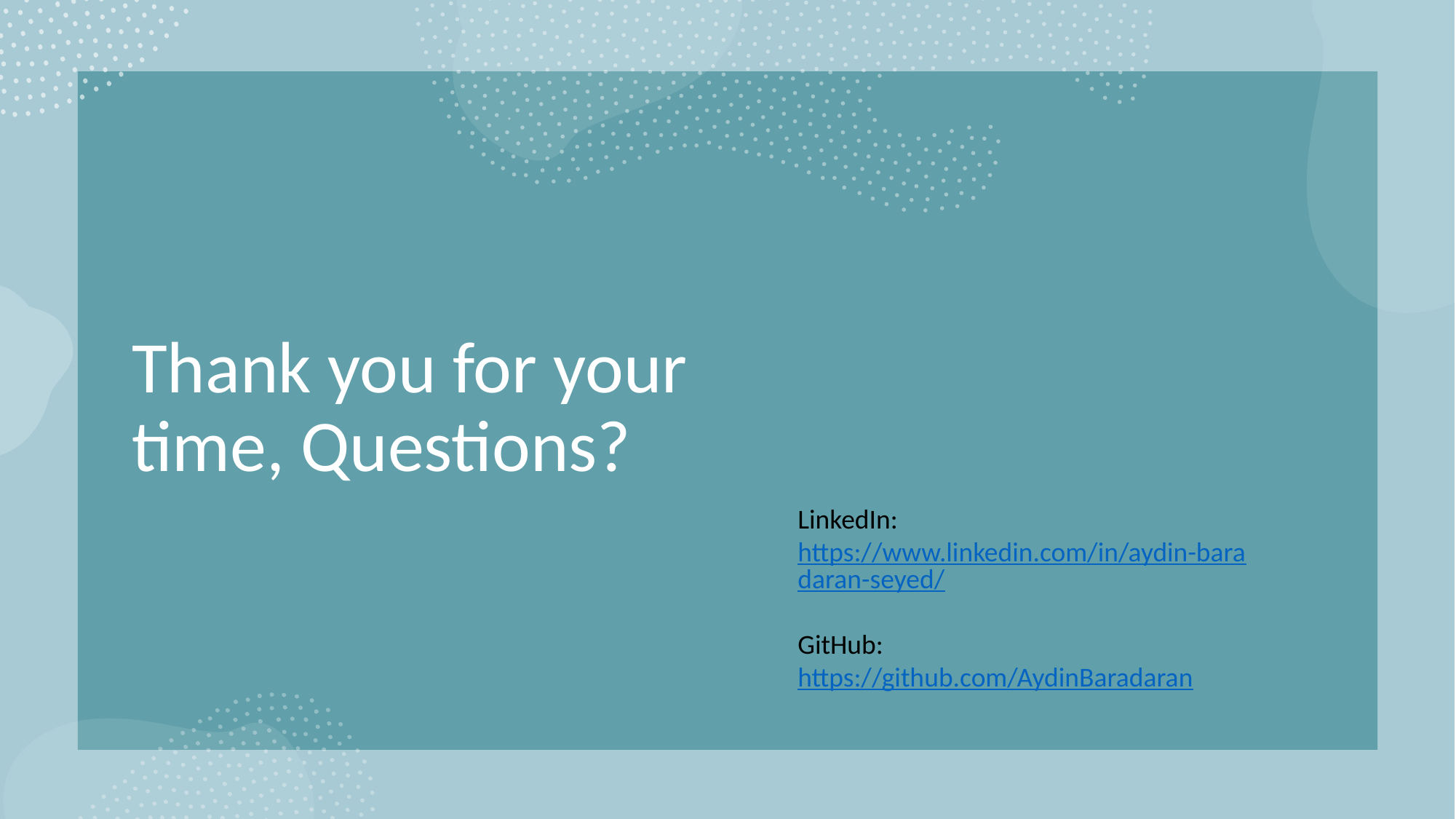

# Thank you for your time, Questions?
LinkedIn: https://www.linkedin.com/in/aydin-baradaran-seyed/

GitHub: https://github.com/AydinBaradaran